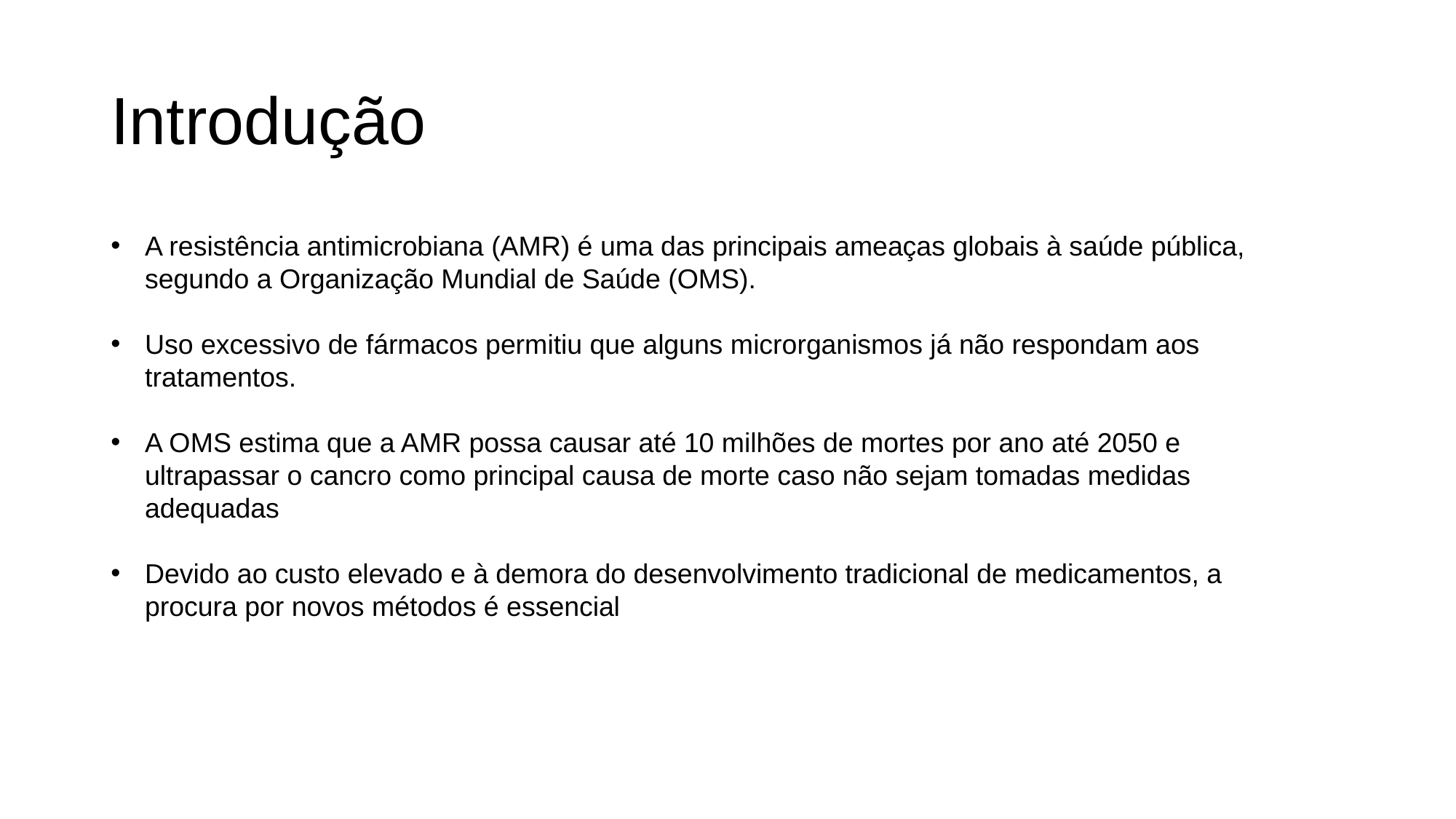

# Introdução
A resistência antimicrobiana (AMR) é uma das principais ameaças globais à saúde pública, segundo a Organização Mundial de Saúde (OMS).

Uso excessivo de fármacos permitiu que alguns microrganismos já não respondam aos tratamentos.

A OMS estima que a AMR possa causar até 10 milhões de mortes por ano até 2050 e ultrapassar o cancro como principal causa de morte caso não sejam tomadas medidas adequadas

Devido ao custo elevado e à demora do desenvolvimento tradicional de medicamentos, a procura por novos métodos é essencial